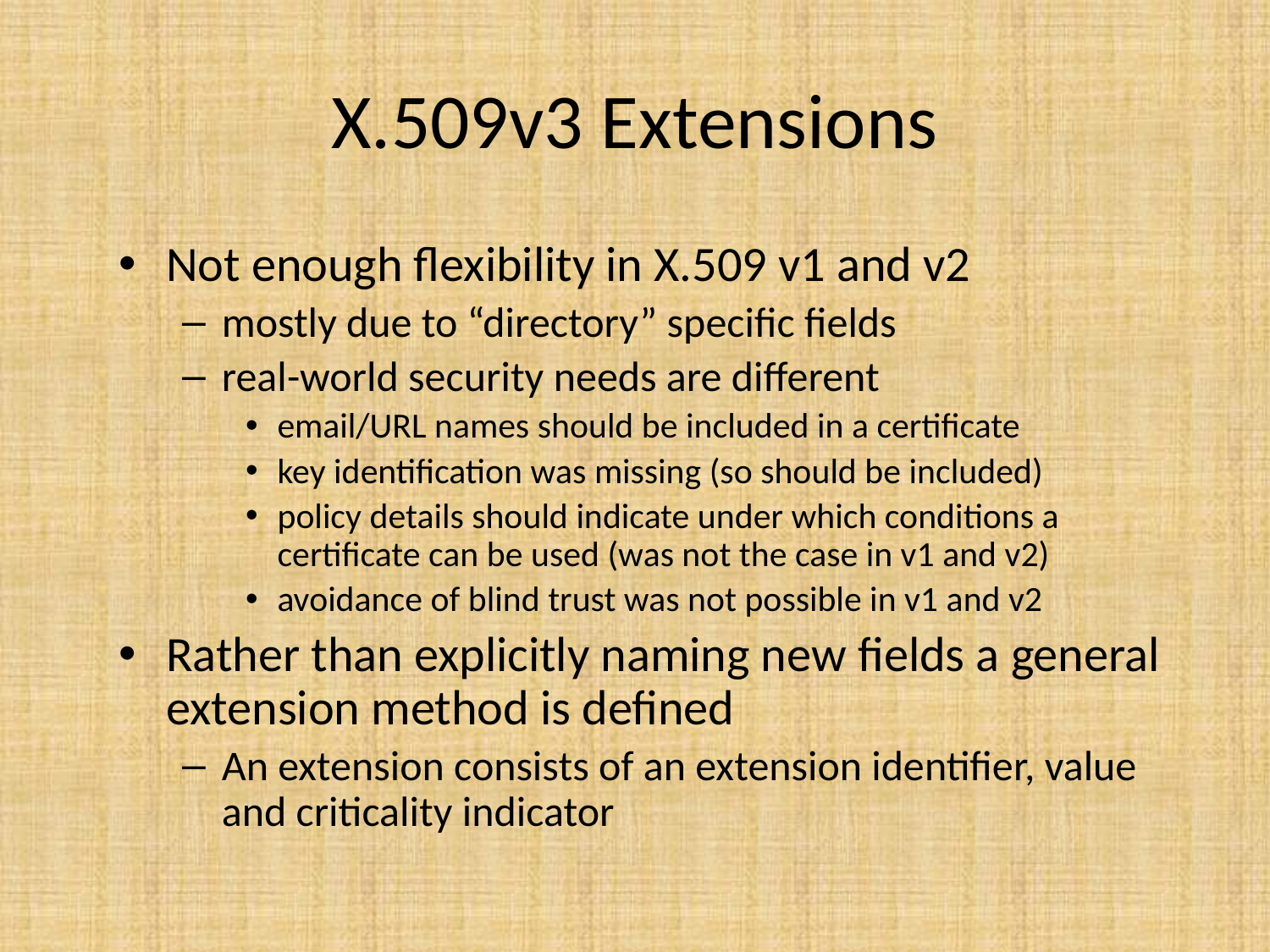

# X.509v3 Extensions
Not enough flexibility in X.509 v1 and v2
mostly due to “directory” specific fields
real-world security needs are different
email/URL names should be included in a certificate
key identification was missing (so should be included)
policy details should indicate under which conditions a certificate can be used (was not the case in v1 and v2)
avoidance of blind trust was not possible in v1 and v2
Rather than explicitly naming new fields a general extension method is defined
An extension consists of an extension identifier, value and criticality indicator